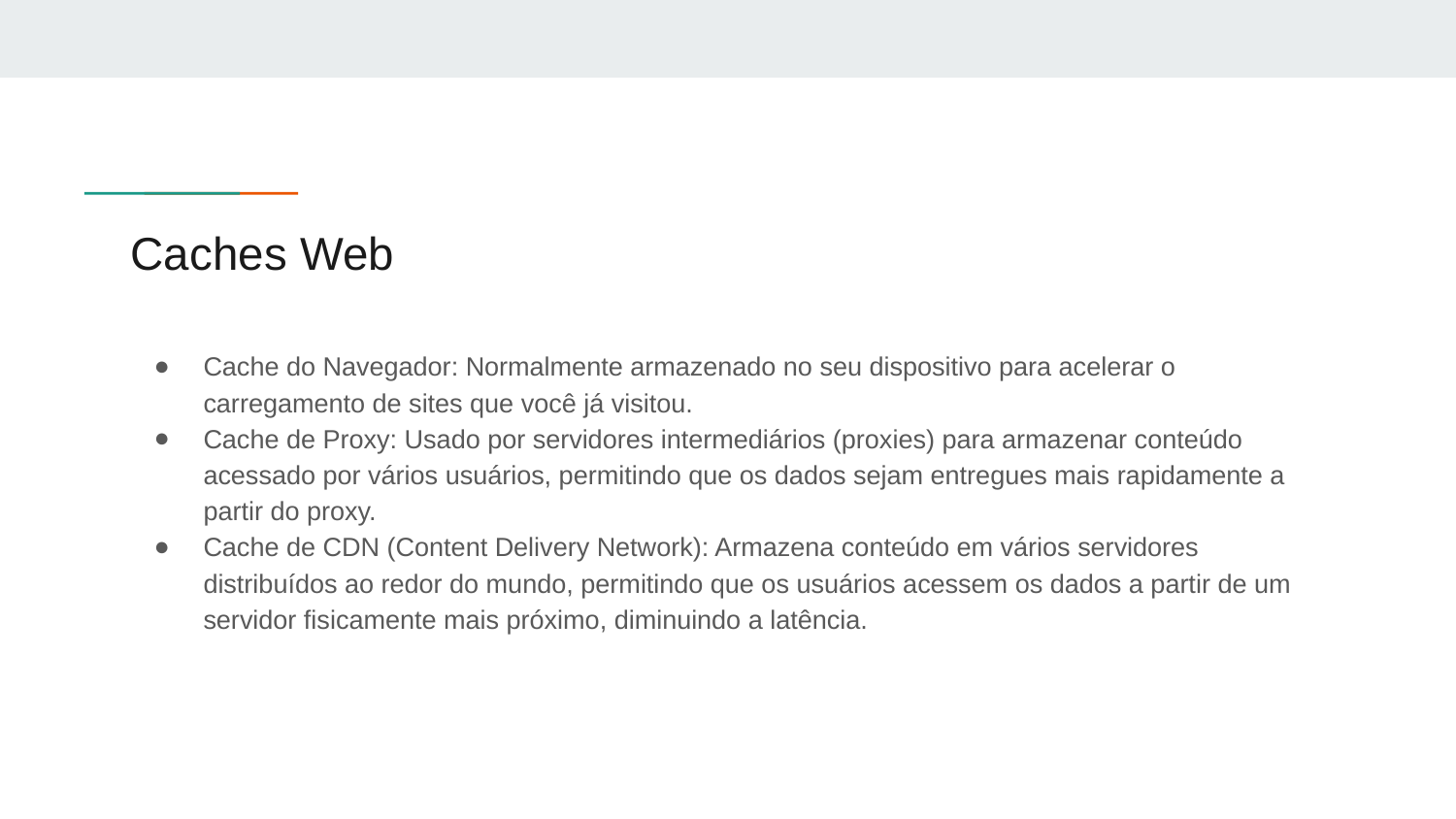

# Caches Web
Cache do Navegador: Normalmente armazenado no seu dispositivo para acelerar o carregamento de sites que você já visitou.
Cache de Proxy: Usado por servidores intermediários (proxies) para armazenar conteúdo acessado por vários usuários, permitindo que os dados sejam entregues mais rapidamente a partir do proxy.
Cache de CDN (Content Delivery Network): Armazena conteúdo em vários servidores distribuídos ao redor do mundo, permitindo que os usuários acessem os dados a partir de um servidor fisicamente mais próximo, diminuindo a latência.